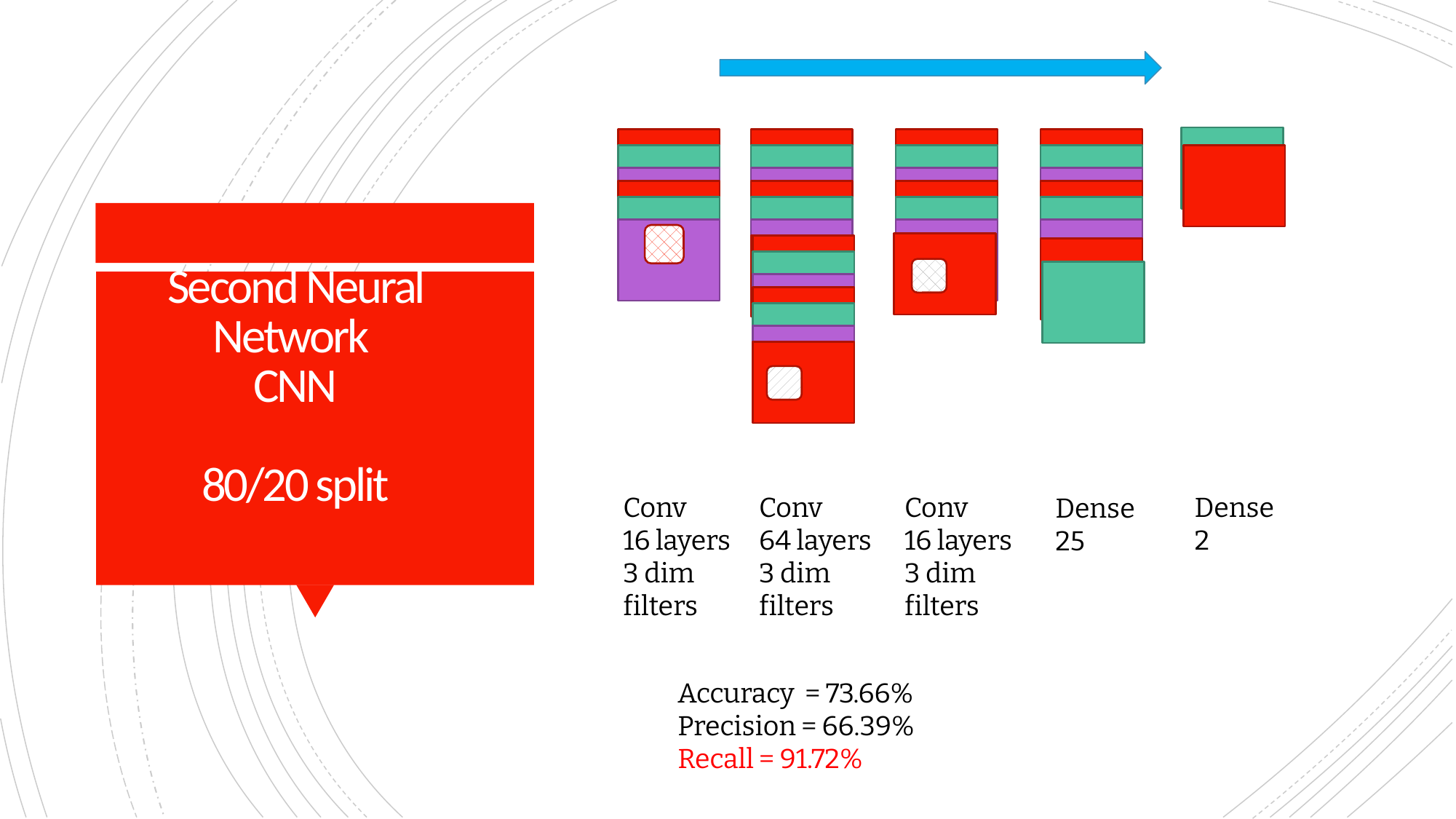

# Second Neural Network CNN 80/20 split
Conv
16 layers
3 dim filters
Dense
2
Conv
16 layers
3 dim filters
Conv
64 layers
3 dim filters
Dense
25
Accuracy  = 73.66%
Precision = 66.39%
Recall = 91.72%